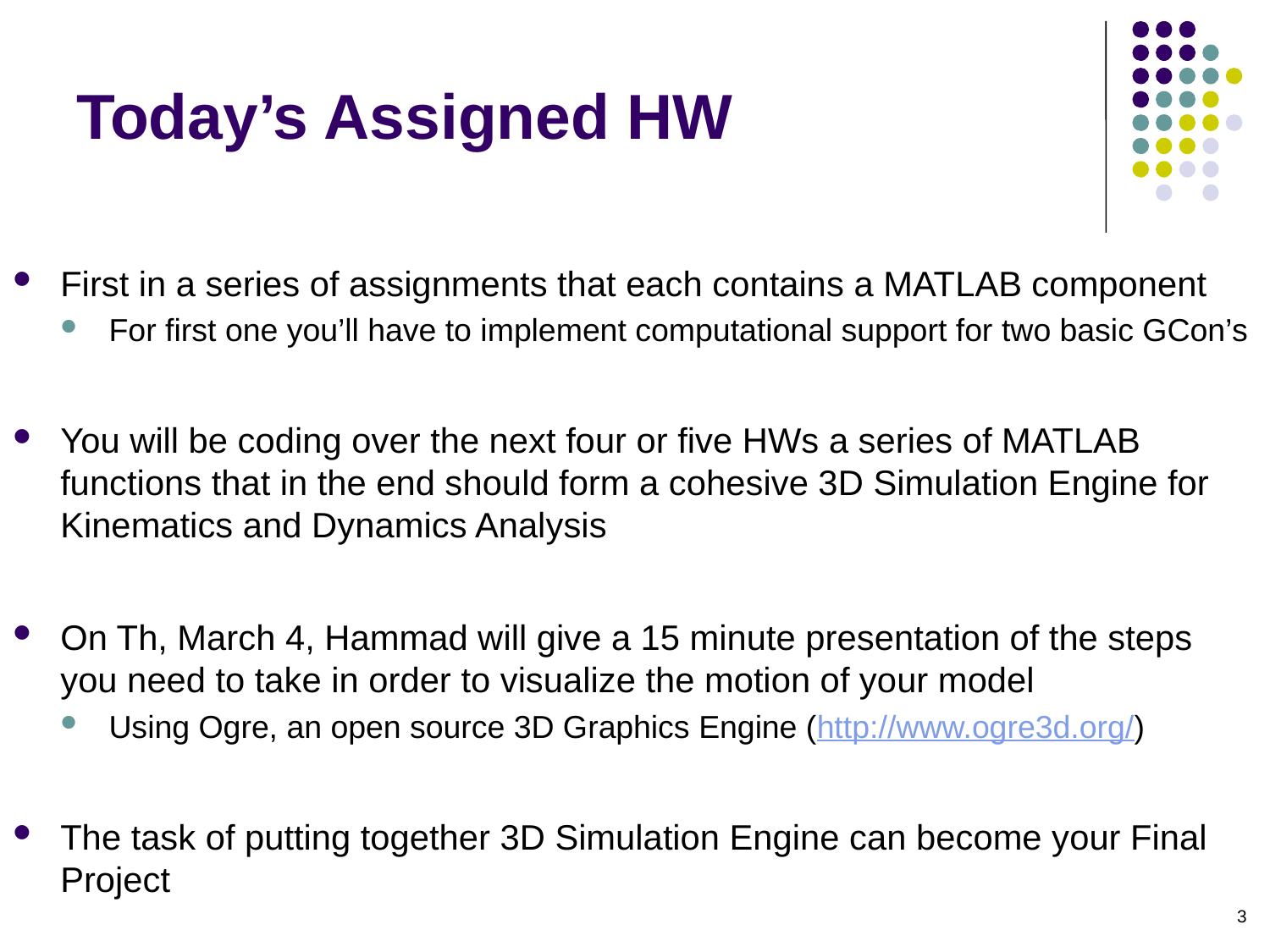

# Today’s Assigned HW
First in a series of assignments that each contains a MATLAB component
For first one you’ll have to implement computational support for two basic GCon’s

You will be coding over the next four or five HWs a series of MATLAB functions that in the end should form a cohesive 3D Simulation Engine for Kinematics and Dynamics Analysis

On Th, March 4, Hammad will give a 15 minute presentation of the steps you need to take in order to visualize the motion of your model
Using Ogre, an open source 3D Graphics Engine (http://www.ogre3d.org/)

The task of putting together 3D Simulation Engine can become your Final Project
3